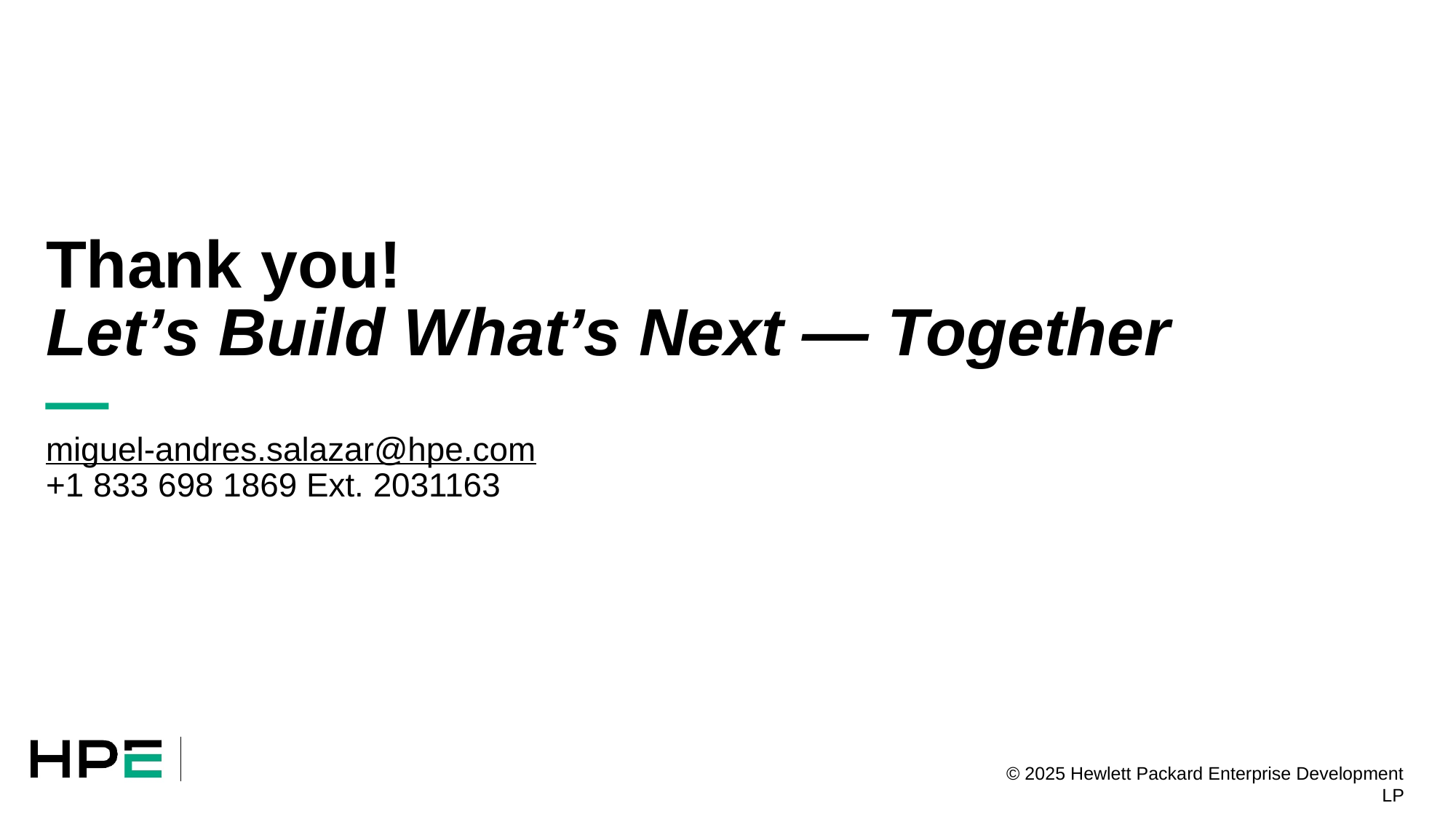

# Thank you! Let’s Build What’s Next — Together
miguel-andres.salazar@hpe.com
+1 833 698 1869 Ext. 2031163